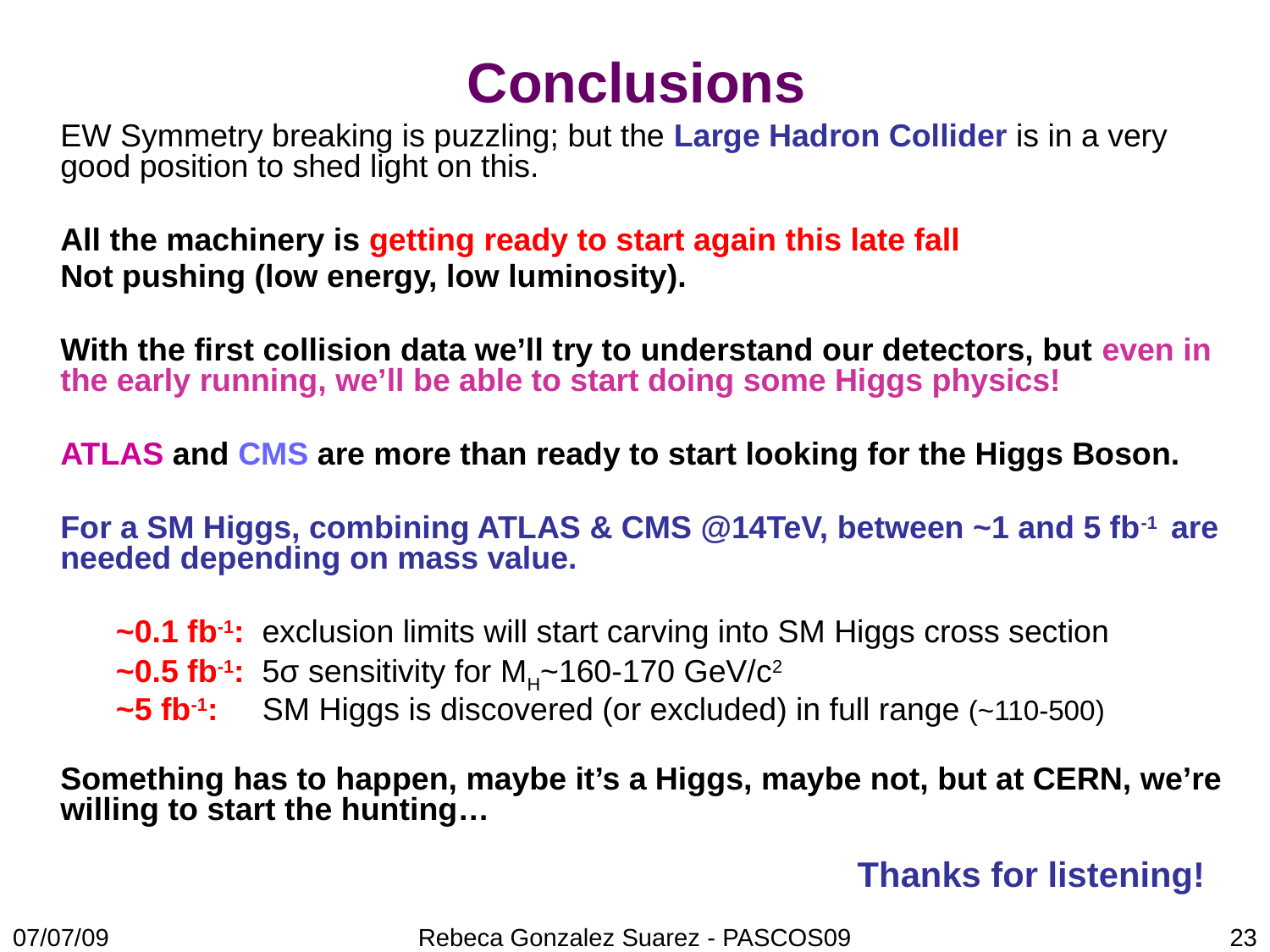

# Conclusions
	EW Symmetry breaking is puzzling; but the Large Hadron Collider is in a very good position to shed light on this.

	All the machinery is getting ready to start again this late fall
	Not pushing (low energy, low luminosity).

	With the first collision data we’ll try to understand our detectors, but even in the early running, we’ll be able to start doing some Higgs physics!

	ATLAS and CMS are more than ready to start looking for the Higgs Boson.

	For a SM Higgs, combining ATLAS & CMS @14TeV, between ~1 and 5 fb-1  are needed depending on mass value.

	~0.1 fb-1:  exclusion limits will start carving into SM Higgs cross section
	~0.5 fb-1:  5σ sensitivity for MH~160-170 GeV/c2
	~5 fb-1:     SM Higgs is discovered (or excluded) in full range (~110-500)

	Something has to happen, maybe it’s a Higgs, maybe not, but at CERN, we’re willing to start the hunting…
Thanks for listening!
07/07/09
Rebeca Gonzalez Suarez - PASCOS09
23